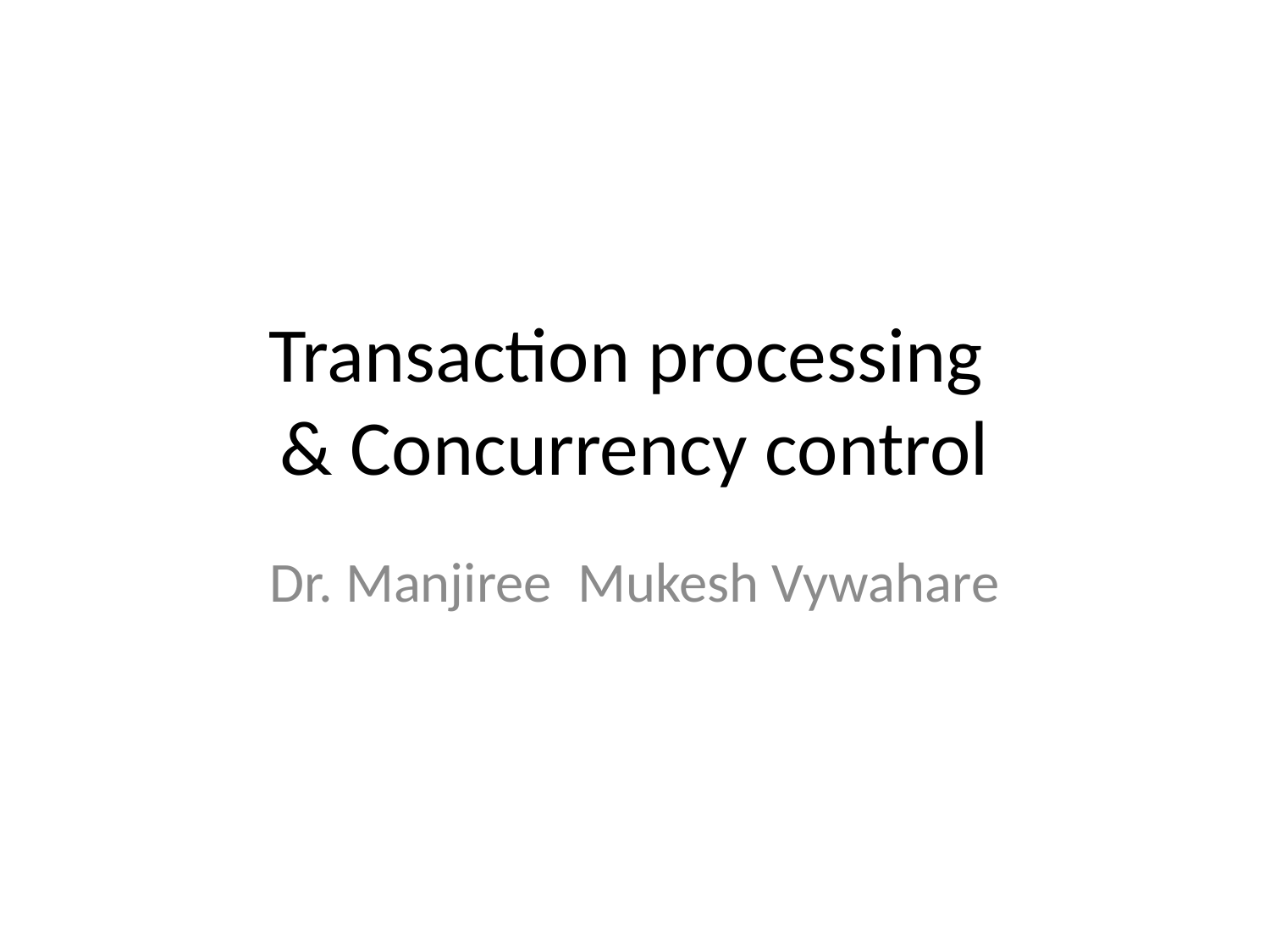

# Transaction processing & Concurrency control
Dr. Manjiree  Mukesh Vywahare